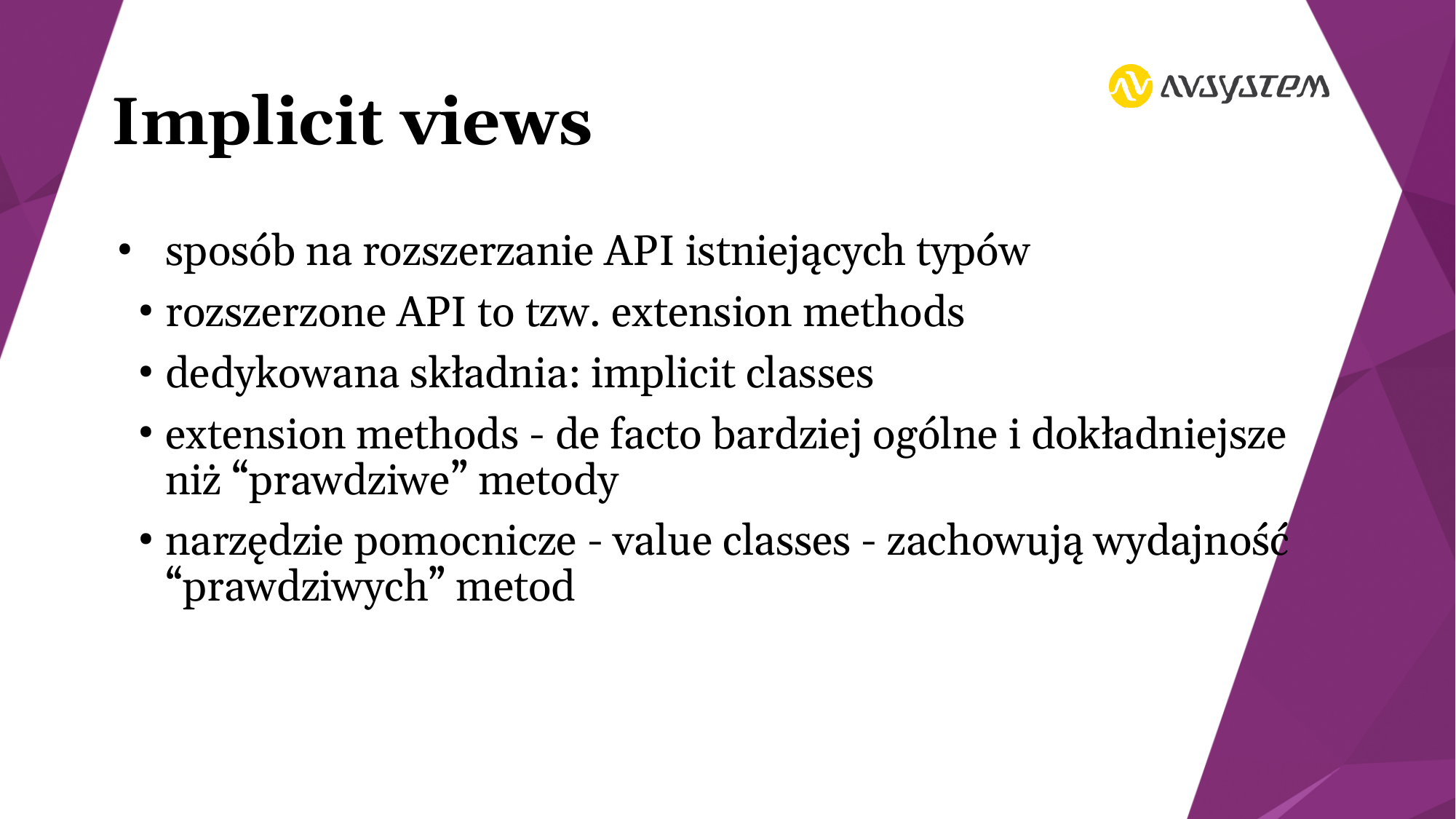

# Implicit views
sposób na rozszerzanie API istniejących typów
rozszerzone API to tzw. extension methods
dedykowana składnia: implicit classes
extension methods - de facto bardziej ogólne i dokładniejsze niż “prawdziwe” metody
narzędzie pomocnicze - value classes - zachowują wydajność “prawdziwych” metod